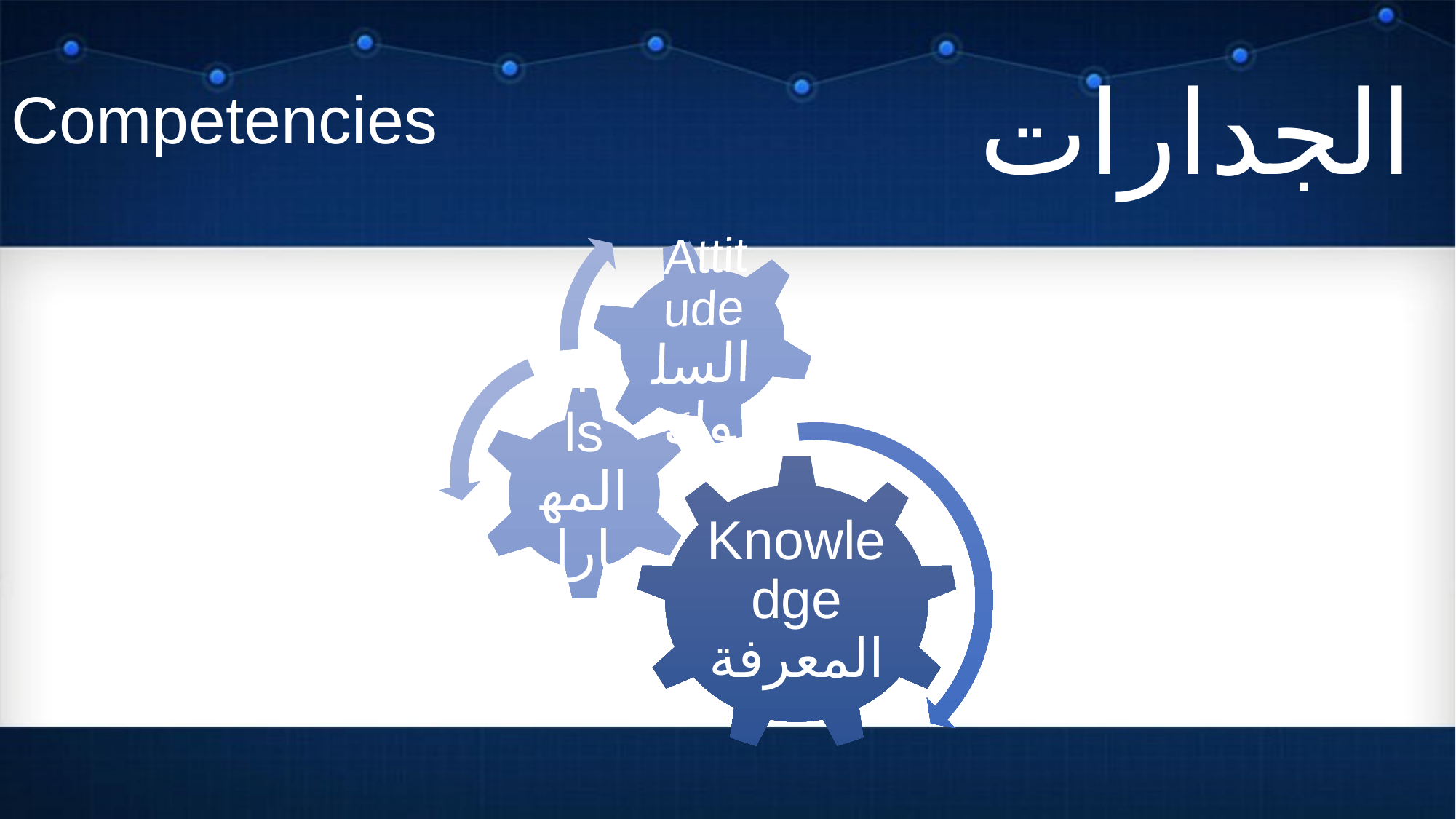

# Competencies
الجدارات
Knowledge
المعرفة
Skills
المهارات
Attitude
السلوك